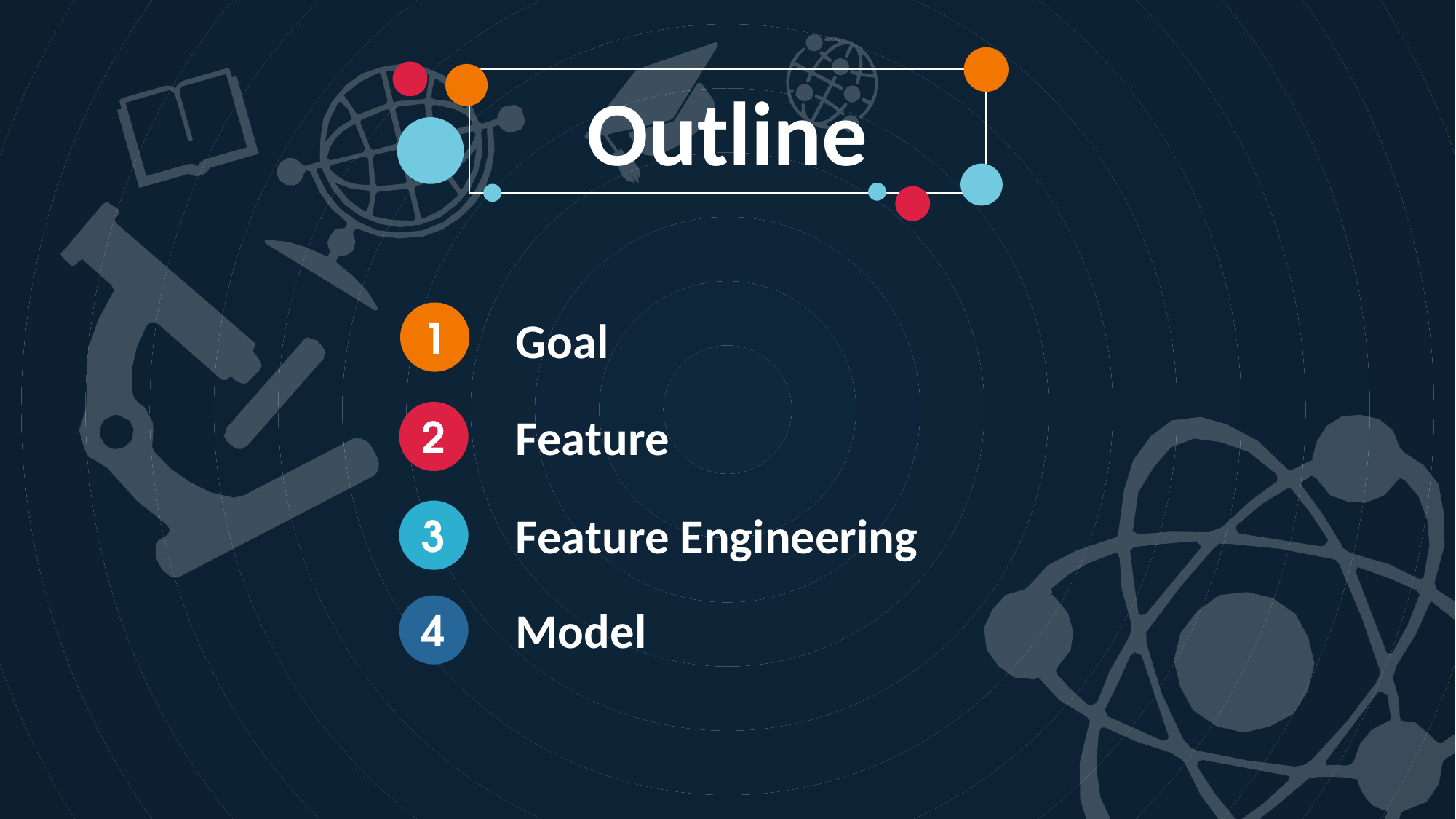

Outline

1
Goal
Feature
2
Feature Engineering
3
Model
4